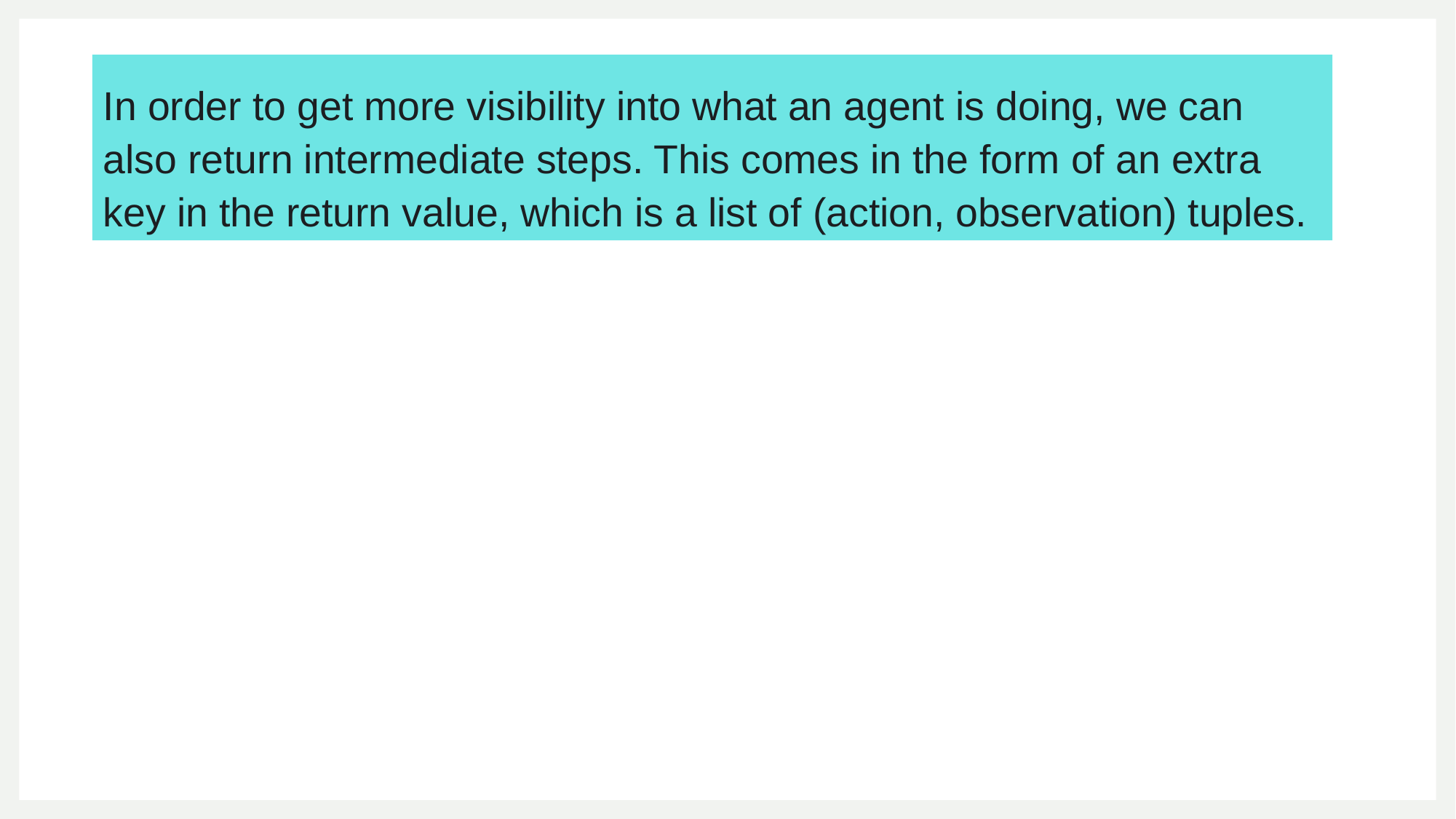

# In order to get more visibility into what an agent is doing, we can also return intermediate steps. This comes in the form of an extra key in the return value, which is a list of (action, observation) tuples.